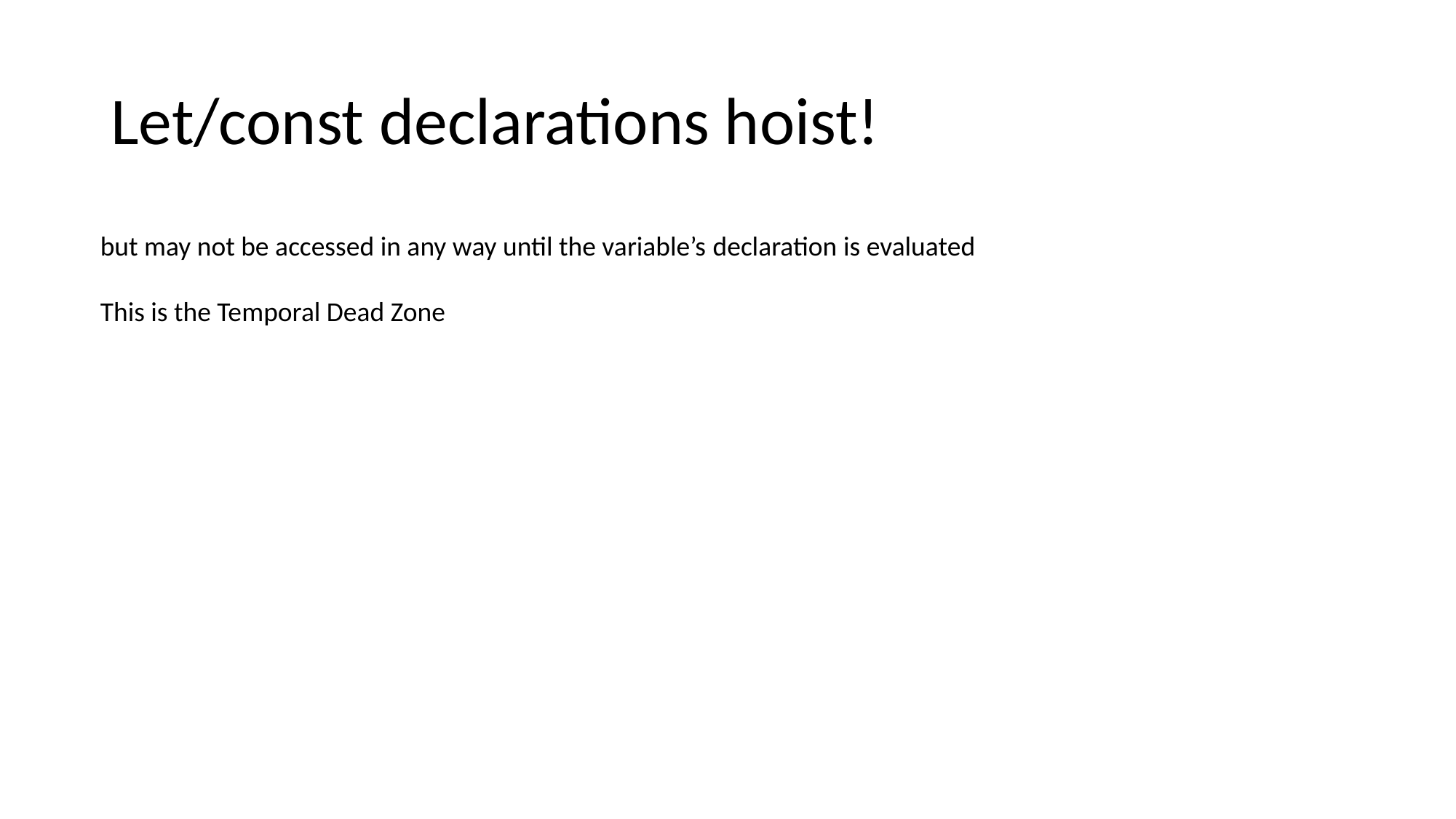

# Let/const declarations hoist!
but may not be accessed in any way until the variable’s declaration is evaluated

This is the Temporal Dead Zone